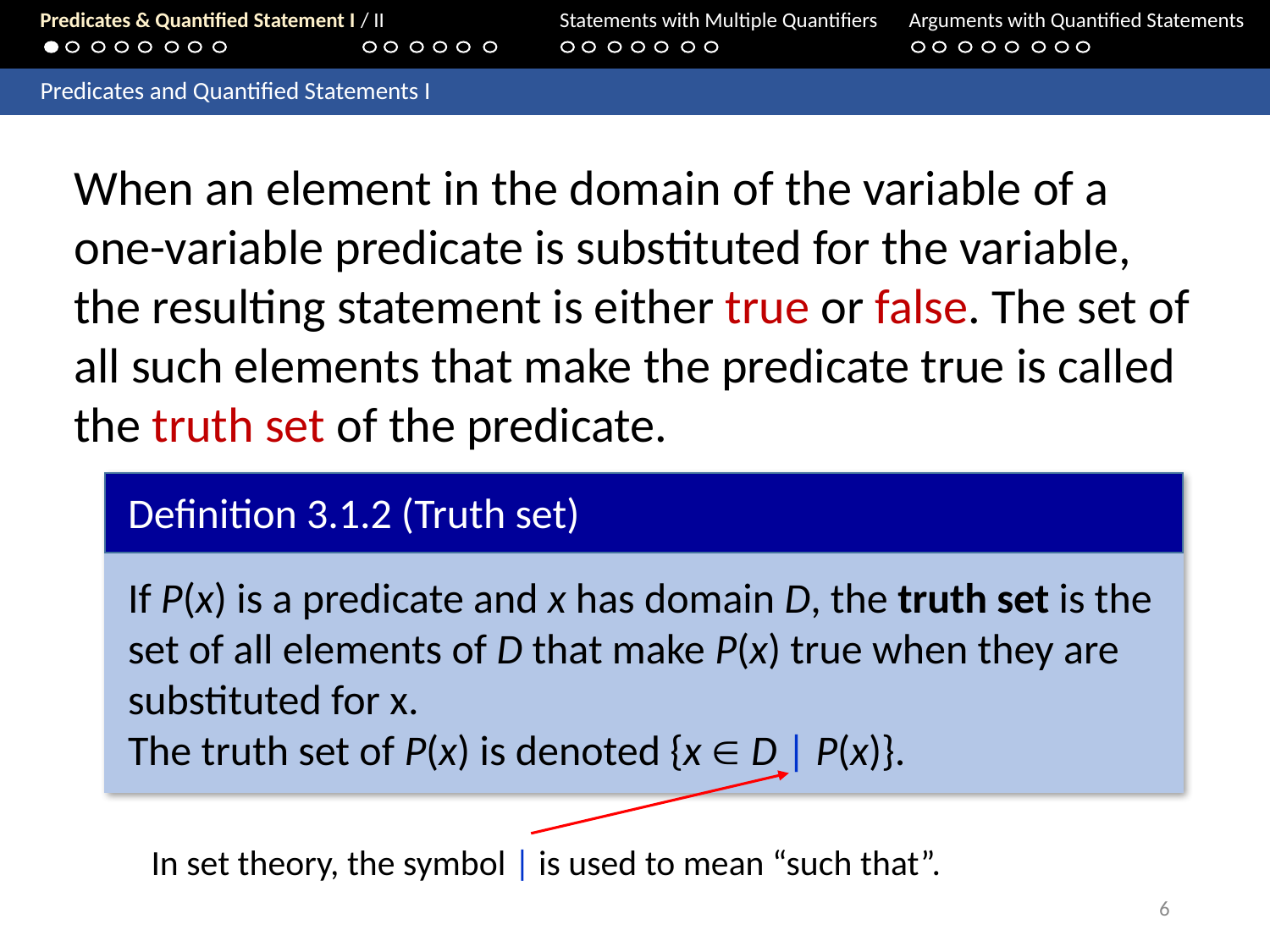

Predicates & Quantified Statement I / II	Statements with Multiple Quantifiers	Arguments with Quantified Statements

	Predicates and Quantified Statements I
When an element in the domain of the variable of a one-variable predicate is substituted for the variable, the resulting statement is either true or false. The set of all such elements that make the predicate true is called the truth set of the predicate.

Definition 3.1.2 (Truth set)
If P(x) is a predicate and x has domain D, the truth set is the set of all elements of D that make P(x) true when they are substituted for x.
The truth set of P(x) is denoted {x ∈ D | P(x)}.
In set theory, the symbol | is used to mean “such that”.
6